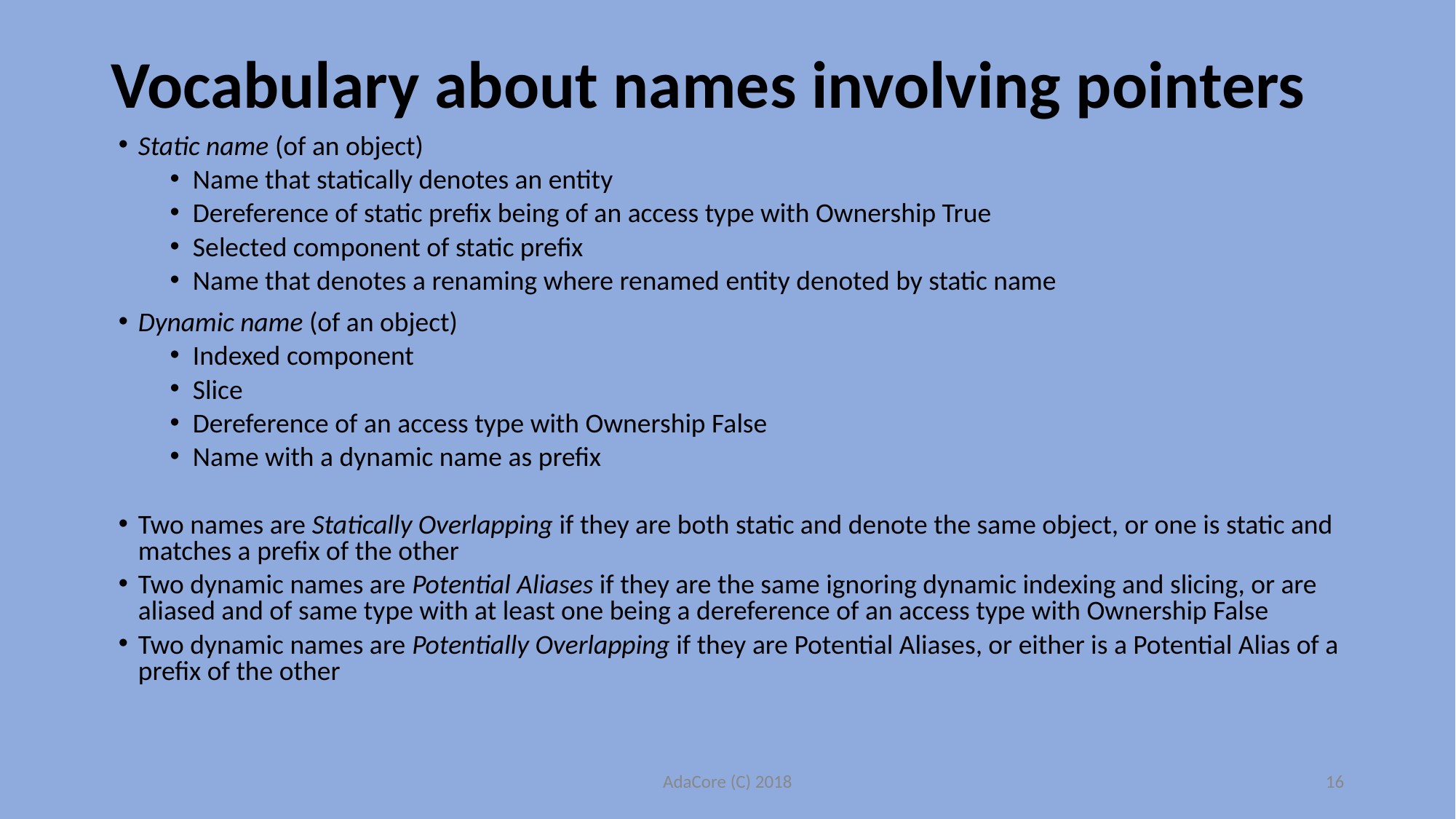

# Vocabulary about names involving pointers
Static name (of an object)
Name that statically denotes an entity
Dereference of static prefix being of an access type with Ownership True
Selected component of static prefix
Name that denotes a renaming where renamed entity denoted by static name
Dynamic name (of an object)
Indexed component
Slice
Dereference of an access type with Ownership False
Name with a dynamic name as prefix

Two names are Statically Overlapping if they are both static and denote the same object, or one is static and matches a prefix of the other
Two dynamic names are Potential Aliases if they are the same ignoring dynamic indexing and slicing, or are aliased and of same type with at least one being a dereference of an access type with Ownership False
Two dynamic names are Potentially Overlapping if they are Potential Aliases, or either is a Potential Alias of a prefix of the other

AdaCore (C) 2018
16